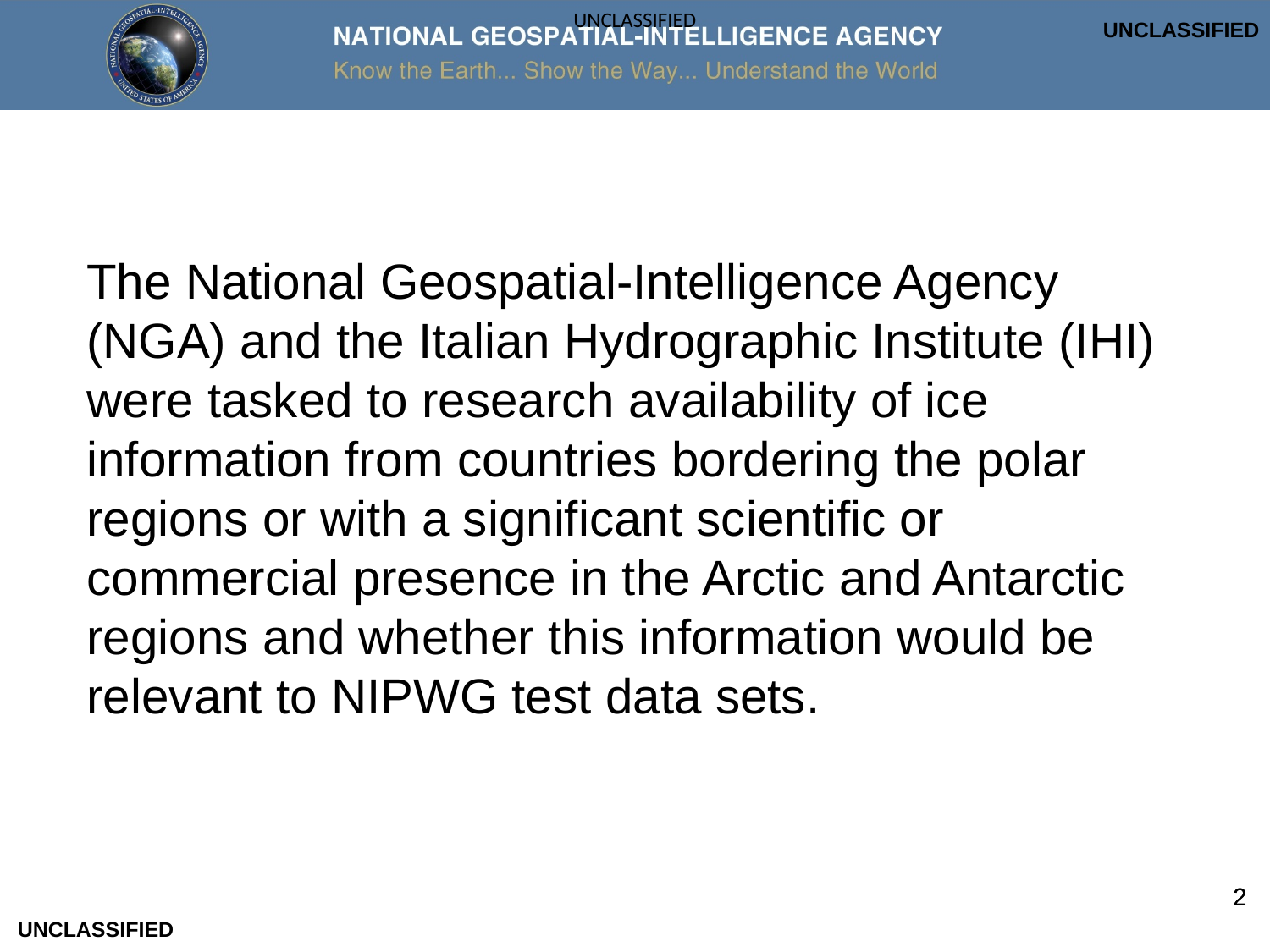

UNCLASSIFIED
The National Geospatial-Intelligence Agency (NGA) and the Italian Hydrographic Institute (IHI) were tasked to research availability of ice information from countries bordering the polar regions or with a significant scientific or commercial presence in the Arctic and Antarctic regions and whether this information would be relevant to NIPWG test data sets.

2
UNCLASSIFIED